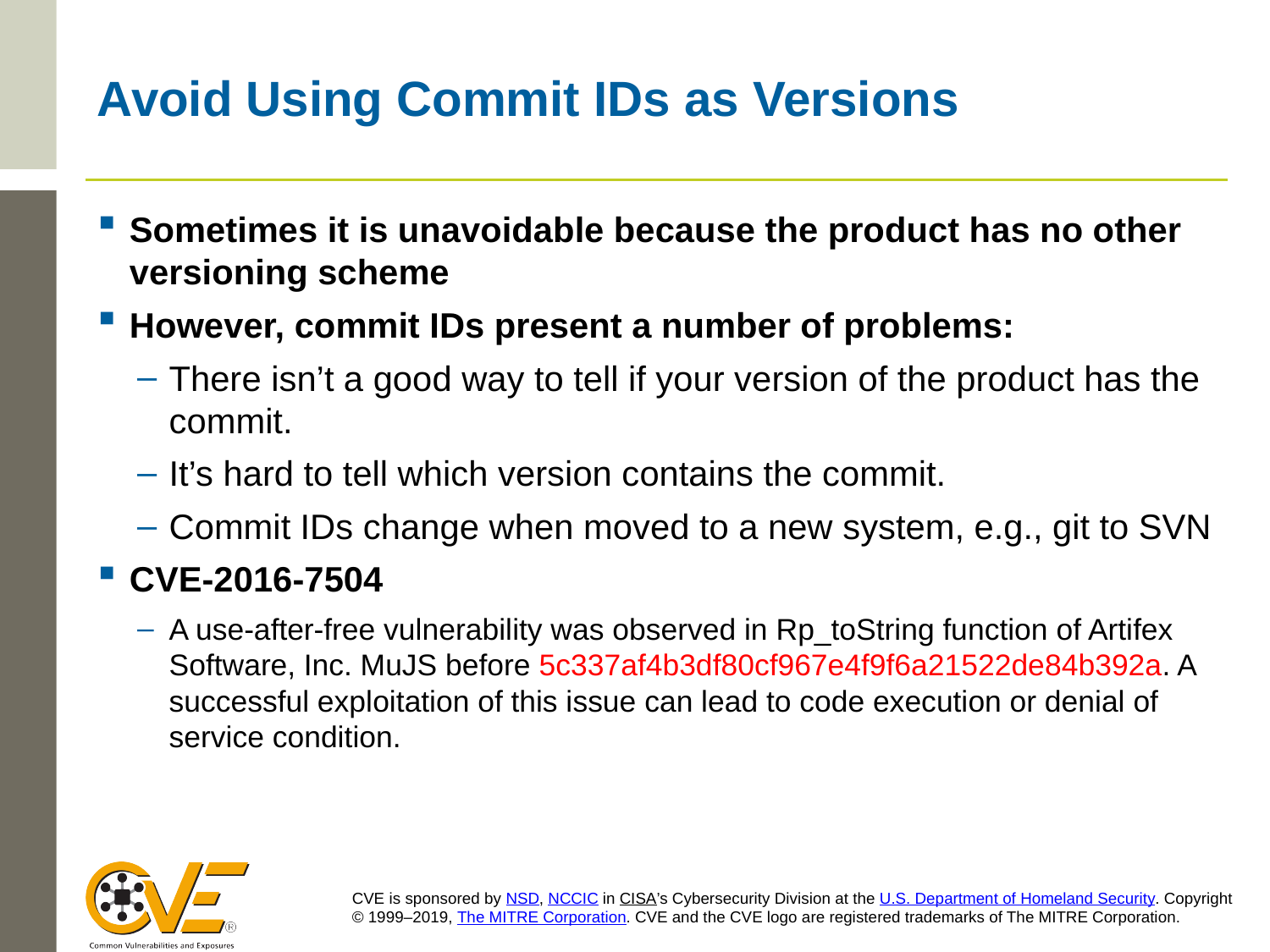

# Avoid Using Commit IDs as Versions
Sometimes it is unavoidable because the product has no other versioning scheme
However, commit IDs present a number of problems:
There isn’t a good way to tell if your version of the product has the commit.
It’s hard to tell which version contains the commit.
Commit IDs change when moved to a new system, e.g., git to SVN
CVE-2016-7504
A use-after-free vulnerability was observed in Rp_toString function of Artifex Software, Inc. MuJS before 5c337af4b3df80cf967e4f9f6a21522de84b392a. A successful exploitation of this issue can lead to code execution or denial of service condition.